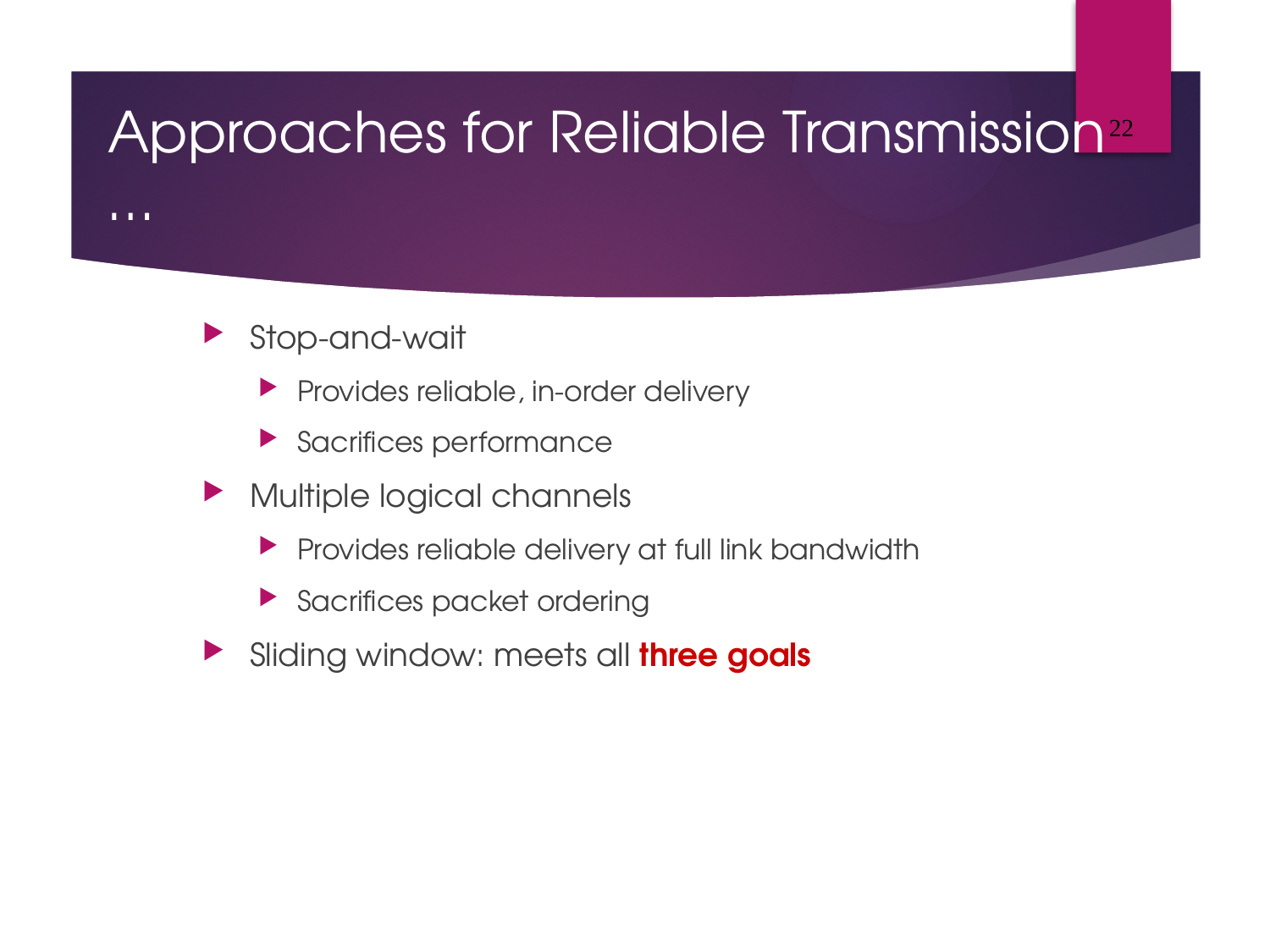

22
# Approaches for Reliable Transmission …
Stop-and-wait
Provides reliable, in-order delivery
Sacrifices performance
Multiple logical channels
Provides reliable delivery at full link bandwidth
Sacrifices packet ordering
Sliding window: meets all three goals